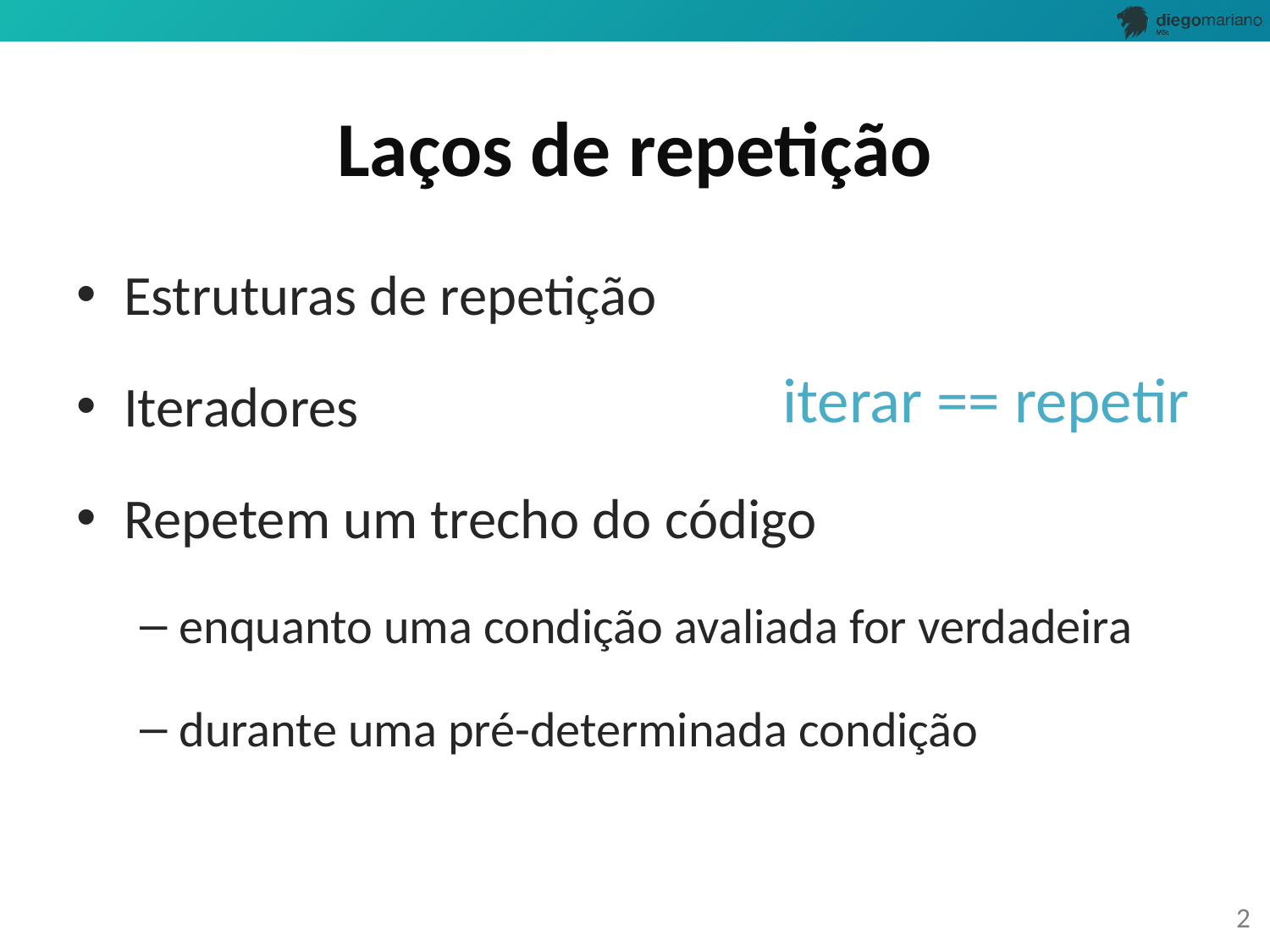

# Laços de repetição
Estruturas de repetição
Iteradores
Repetem um trecho do código
enquanto uma condição avaliada for verdadeira
durante uma pré-determinada condição
iterar == repetir
2